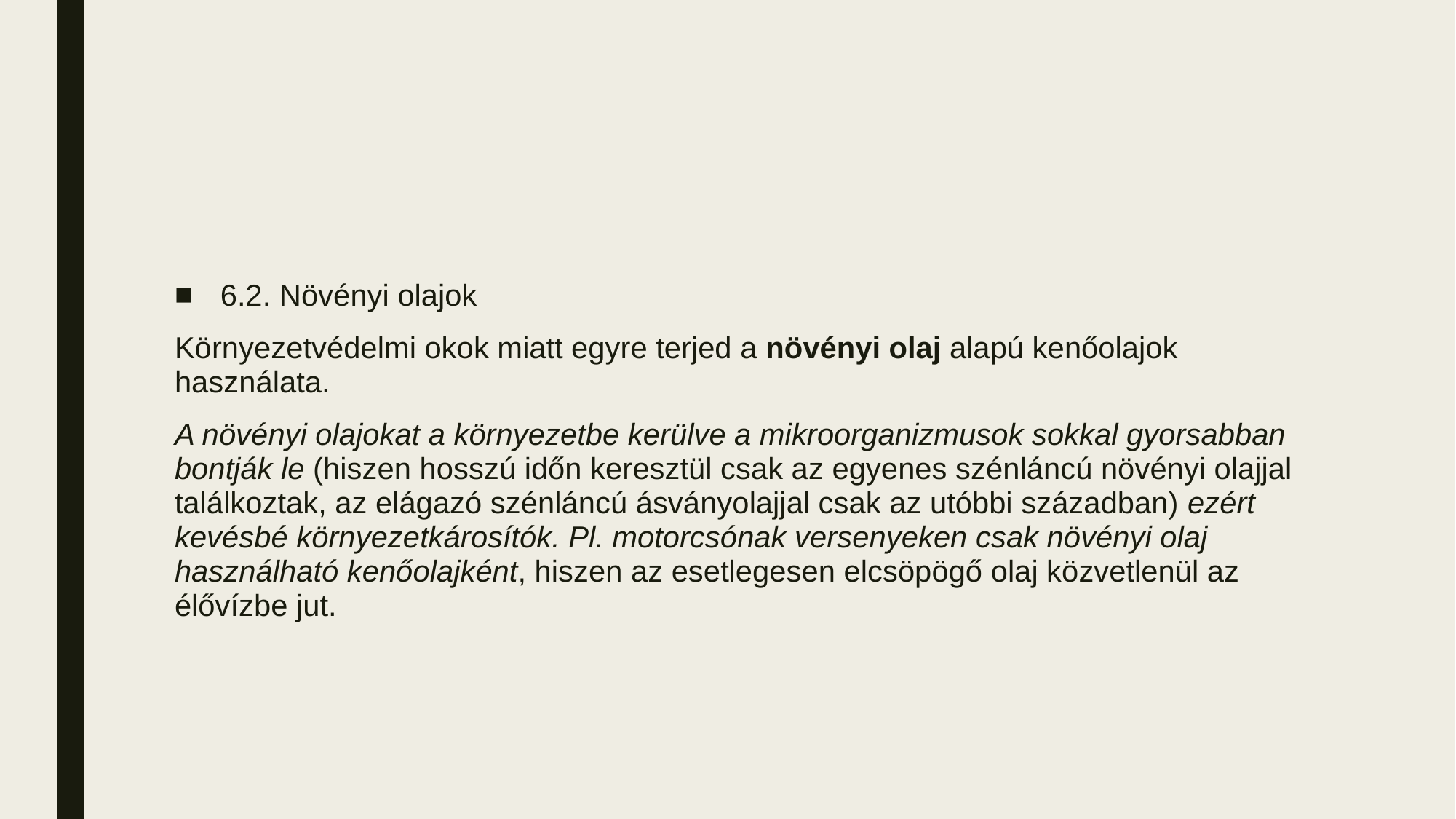

#
6.2. Növényi olajok
Környezetvédelmi okok miatt egyre terjed a növényi olaj alapú kenőolajok használata.
A növényi olajokat a környezetbe kerülve a mikroorganizmusok sokkal gyorsabban bontják le (hiszen hosszú időn keresztül csak az egyenes szénláncú növényi olajjal találkoztak, az elágazó szénláncú ásványolajjal csak az utóbbi században) ezért kevésbé környezetkárosítók. Pl. motorcsónak versenyeken csak növényi olaj használható kenőolajként, hiszen az esetlegesen elcsöpögő olaj közvetlenül az élővízbe jut.